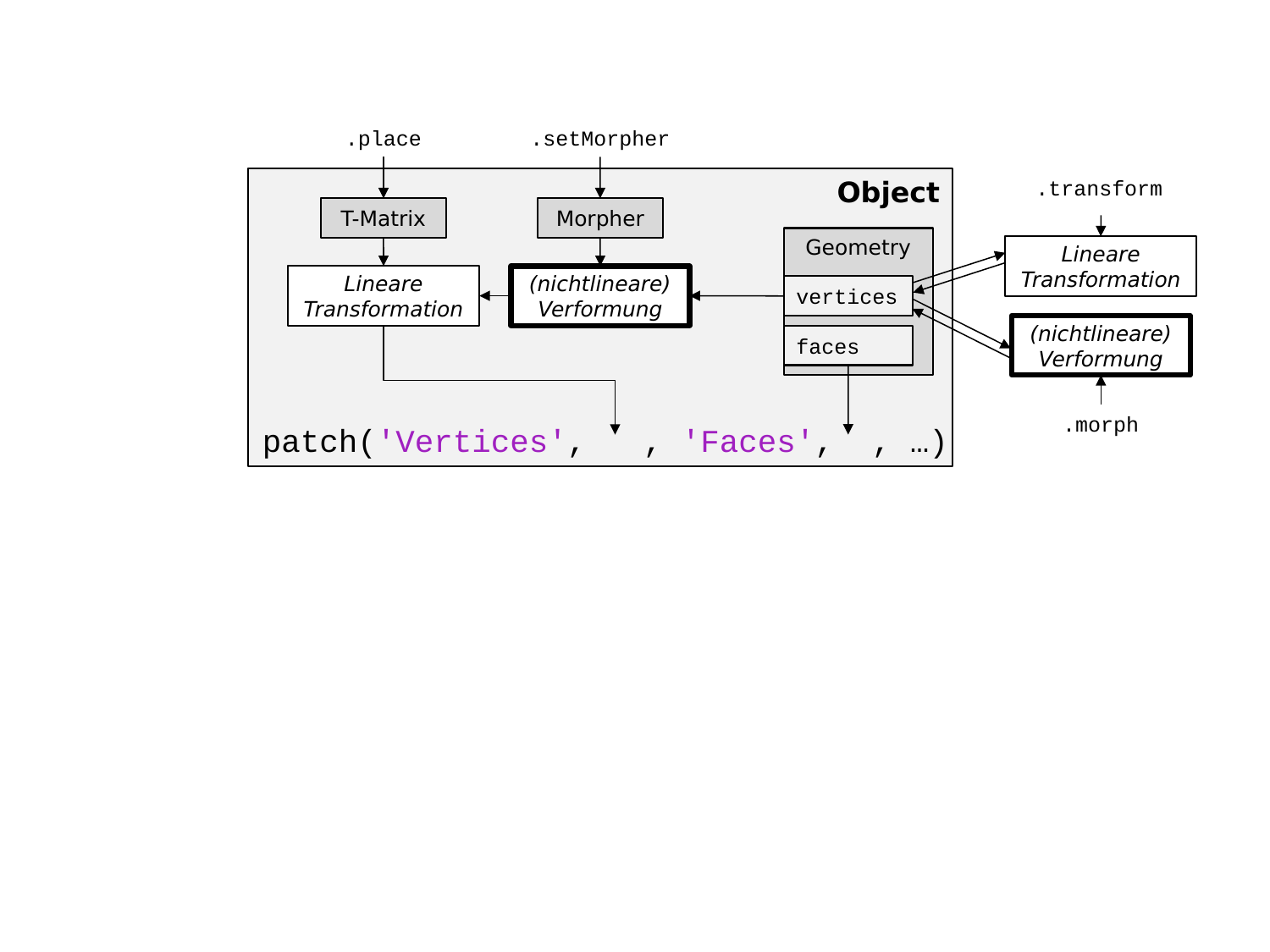

.place
.setMorpher
Object
.transform
T-Matrix
Morpher
Geometry
Lineare
Transformation
Lineare
Transformation
(nichtlineare)
Verformung
vertices
(nichtlineare)
Verformung
faces
.morph
patch('Vertices',   , 'Faces',  , …)